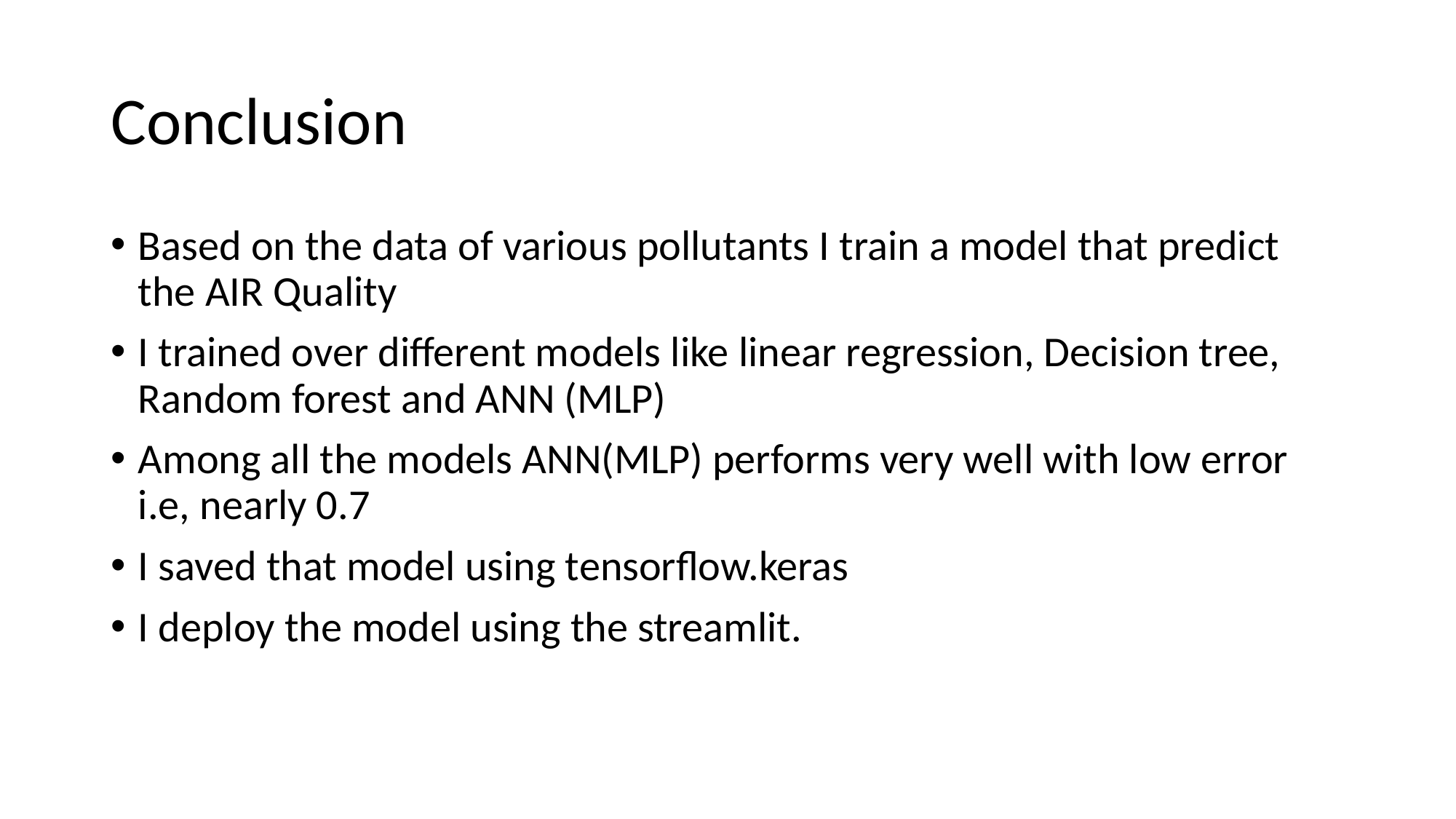

# Conclusion
Based on the data of various pollutants I train a model that predict the AIR Quality
I trained over different models like linear regression, Decision tree, Random forest and ANN (MLP)
Among all the models ANN(MLP) performs very well with low error i.e, nearly 0.7
I saved that model using tensorflow.keras
I deploy the model using the streamlit.